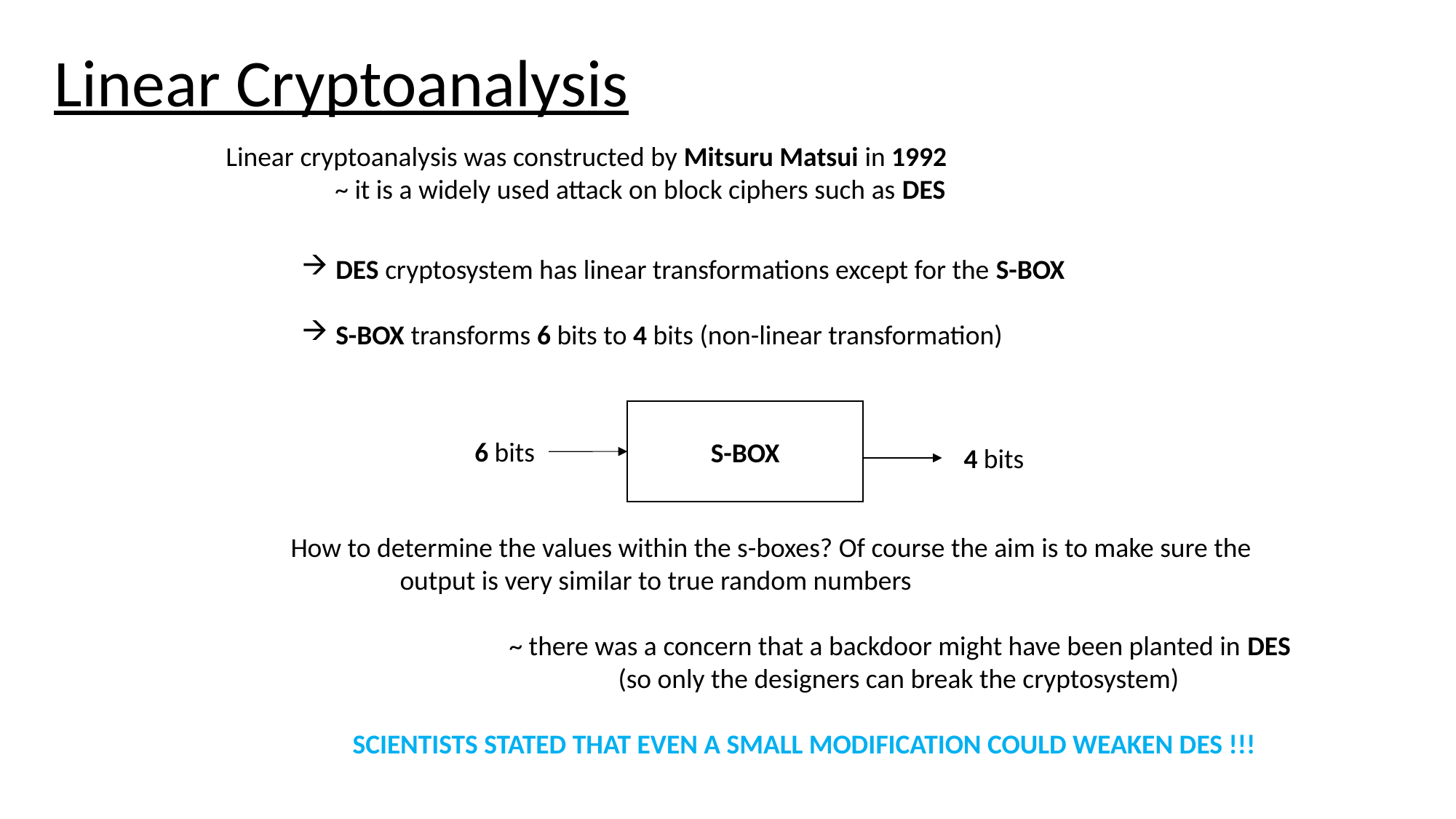

# Linear Cryptoanalysis
Linear cryptoanalysis was constructed by Mitsuru Matsui in 1992
	~ it is a widely used attack on block ciphers such as DES
DES cryptosystem has linear transformations except for the S-BOX

S-BOX transforms 6 bits to 4 bits (non-linear transformation)
S-BOX
6 bits
4 bits
How to determine the values within the s-boxes? Of course the aim is to make sure the
	output is very similar to true random numbers

		~ there was a concern that a backdoor might have been planted in DES
			(so only the designers can break the cryptosystem)

          SCIENTISTS STATED THAT EVEN A SMALL MODIFICATION COULD WEAKEN DES !!!